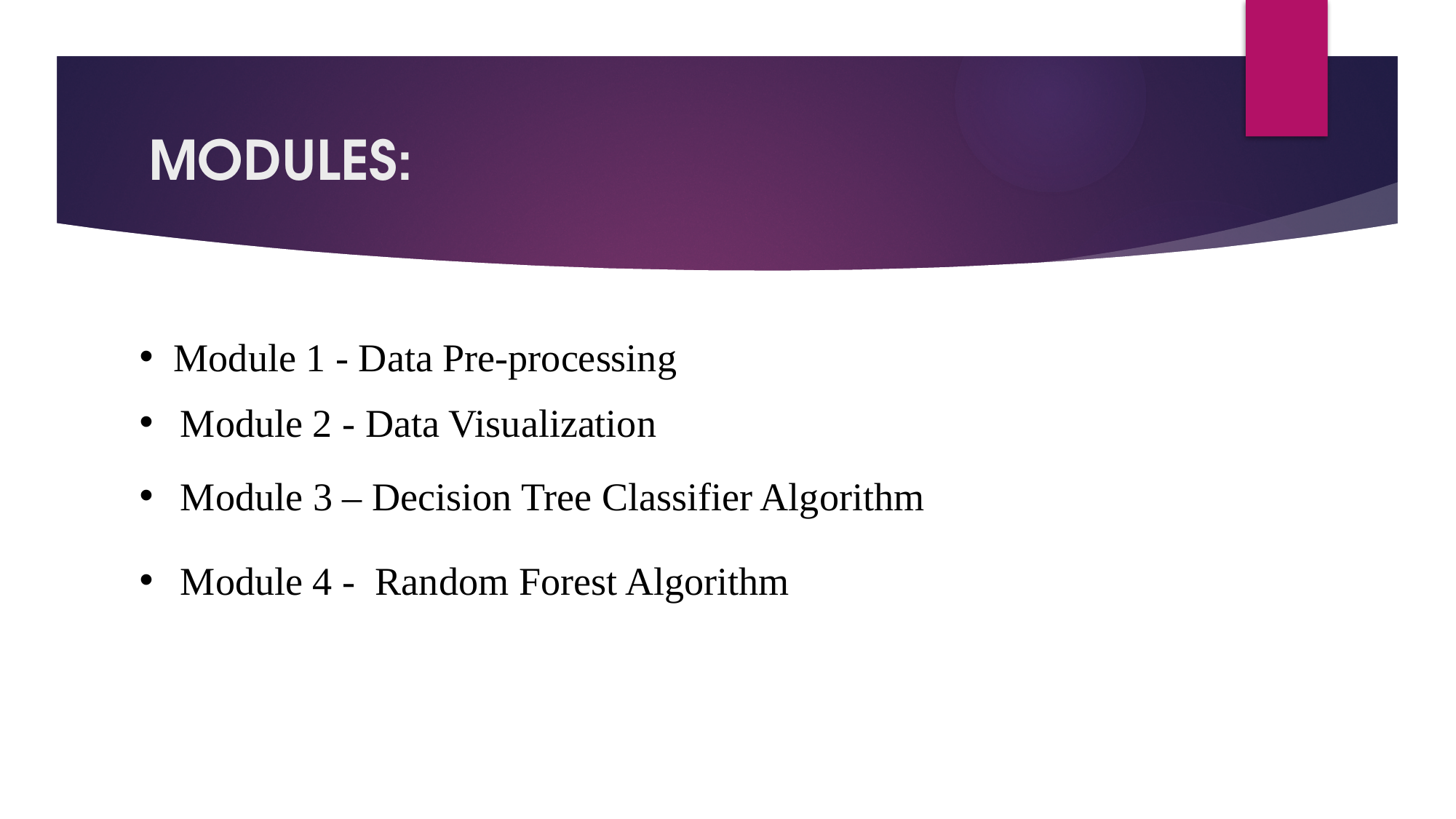

# MODULES:
Module 1 - Data Pre-processing
Module 2 - Data Visualization
Module 3 – Decision Tree Classifier Algorithm
Module 4 -  Random Forest Algorithm